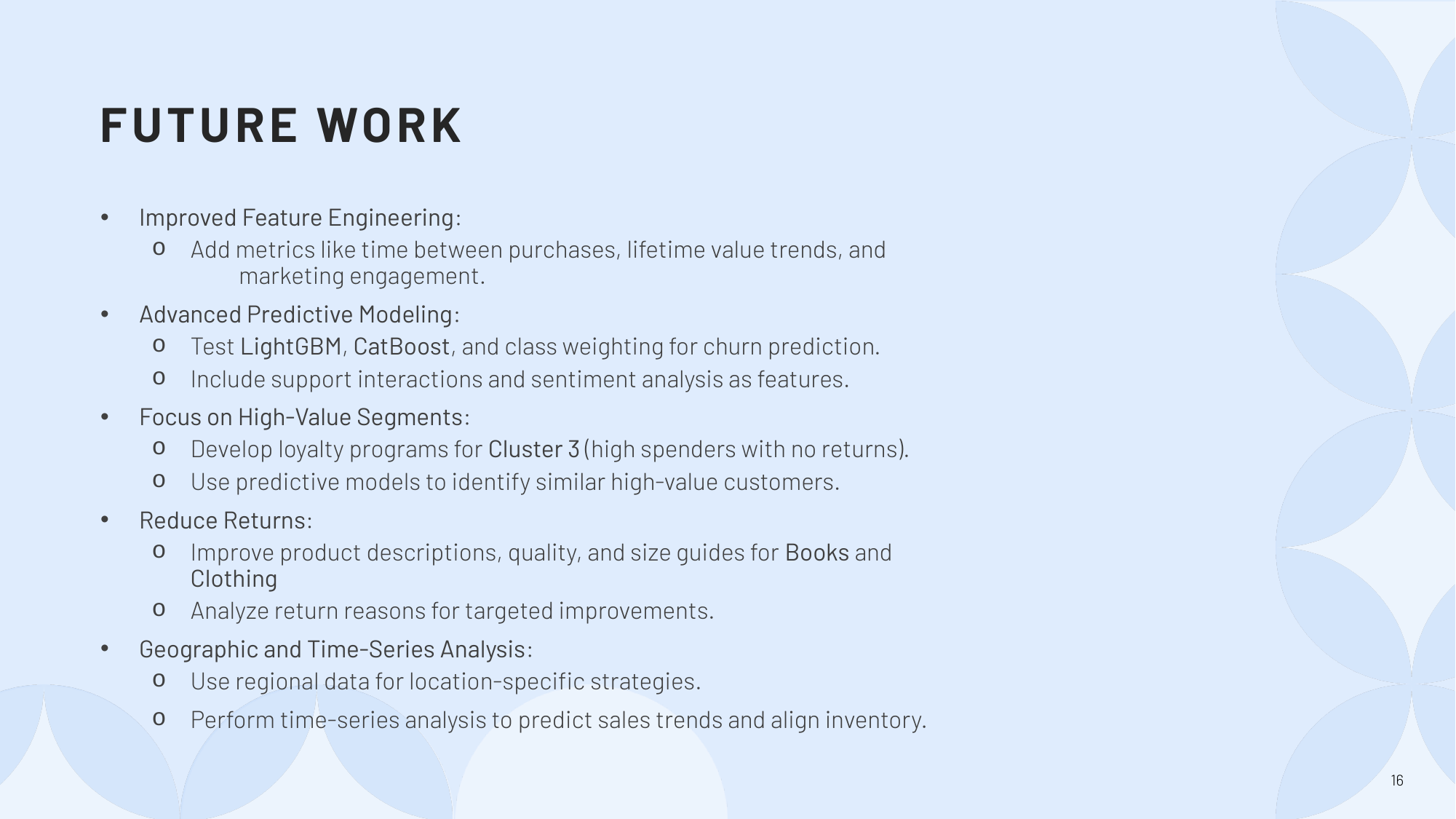

# Future Work
Improved Feature Engineering:
Add metrics like time between purchases, lifetime value trends, and   marketing engagement.
Advanced Predictive Modeling:
Test LightGBM, CatBoost, and class weighting for churn prediction.
Include support interactions and sentiment analysis as features.
Focus on High-Value Segments:
Develop loyalty programs for Cluster 3 (high spenders with no returns).
Use predictive models to identify similar high-value customers.
Reduce Returns:
Improve product descriptions, quality, and size guides for Books and Clothing
Analyze return reasons for targeted improvements.
Geographic and Time-Series Analysis:
Use regional data for location-specific strategies.
Perform time-series analysis to predict sales trends and align inventory.

16